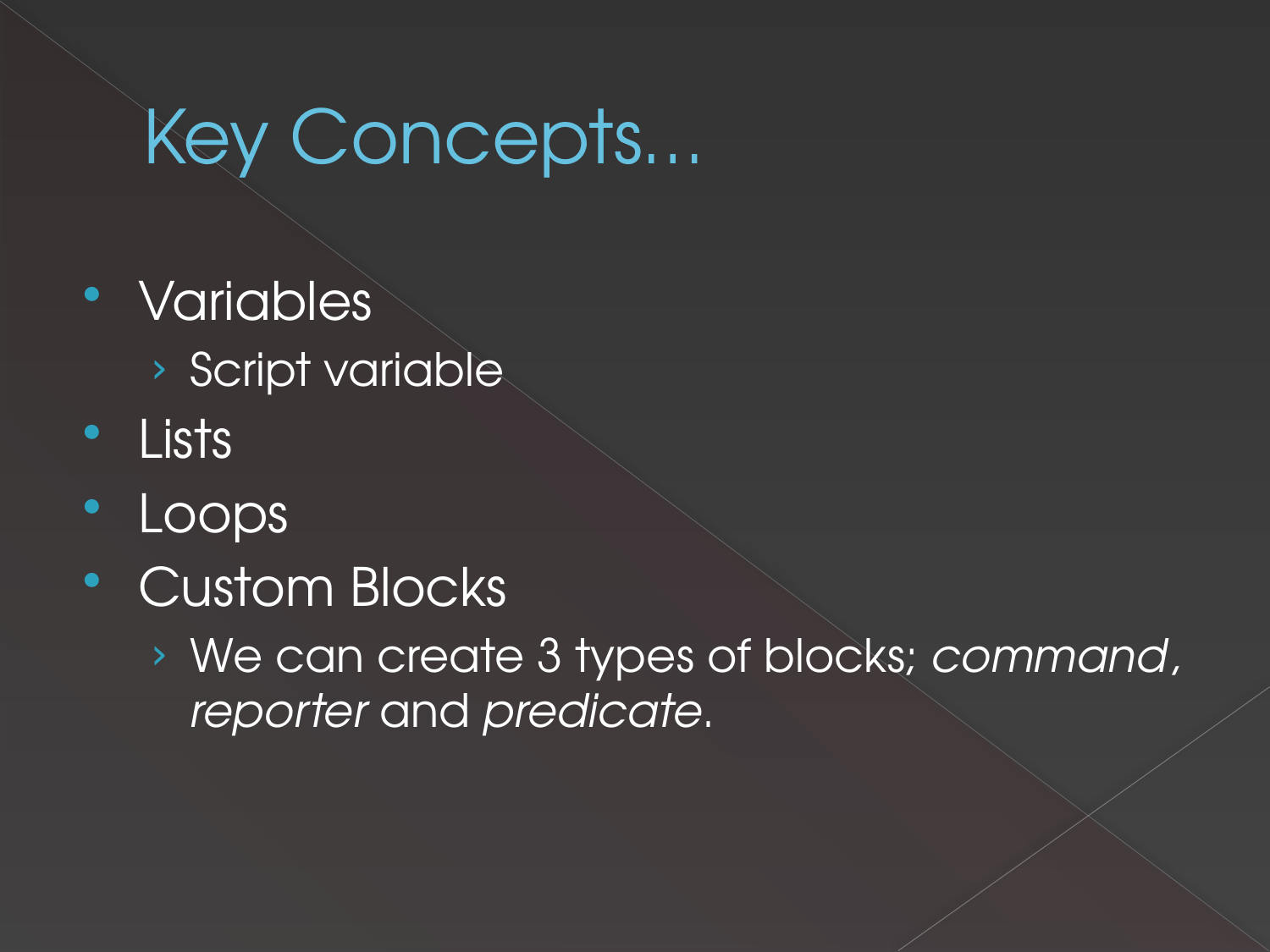

# Key Concepts…
Variables
Script variable
Lists
Loops
Custom Blocks
We can create 3 types of blocks; command, reporter and predicate.